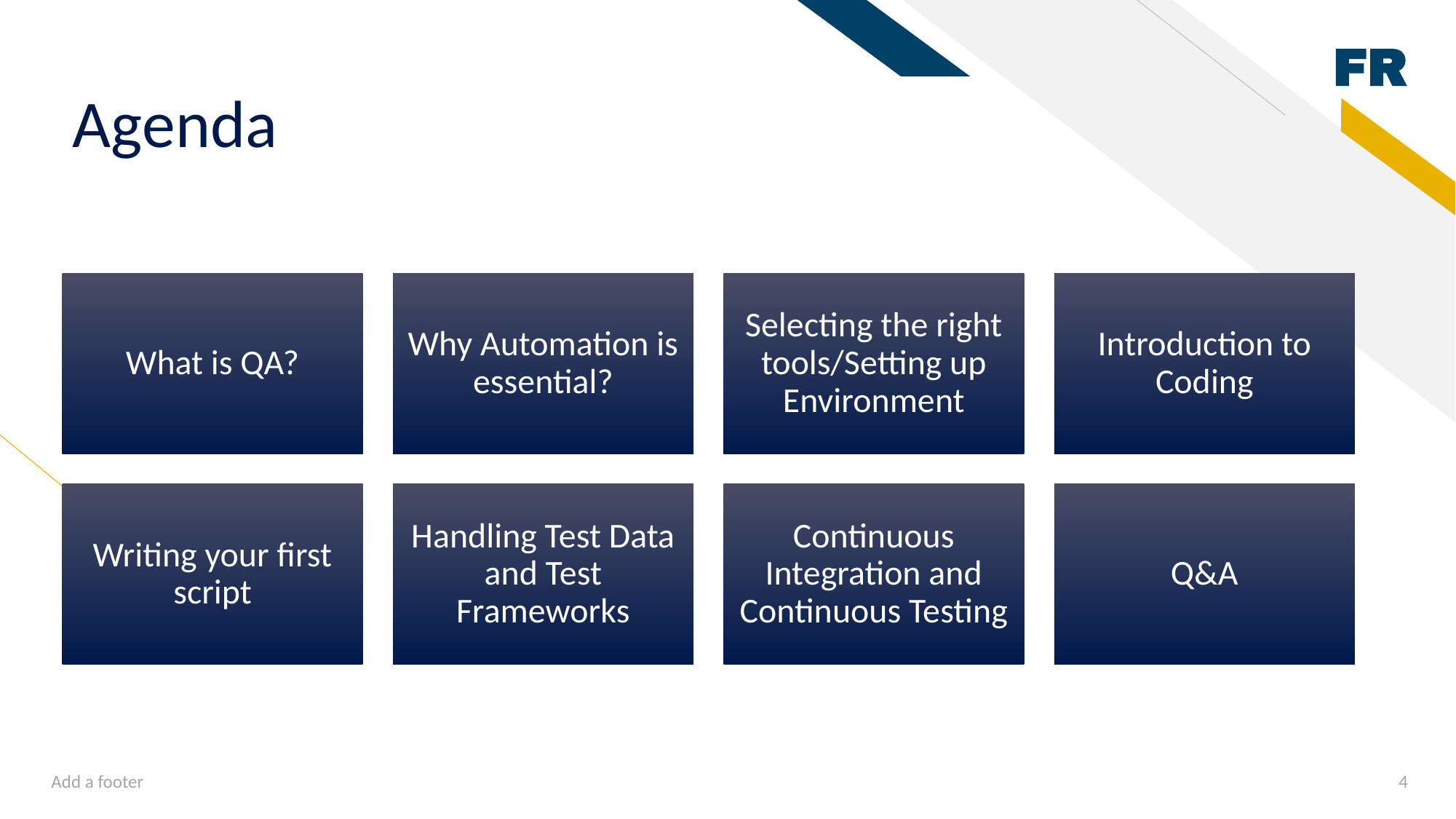

# Agenda
What is QA?
Why Automation is essential?
Selecting the right tools/Setting up Environment
Introduction to Coding
Writing your first script
Handling Test Data and Test Frameworks
Continuous Integration and Continuous Testing
Q&A
Add a footer
4